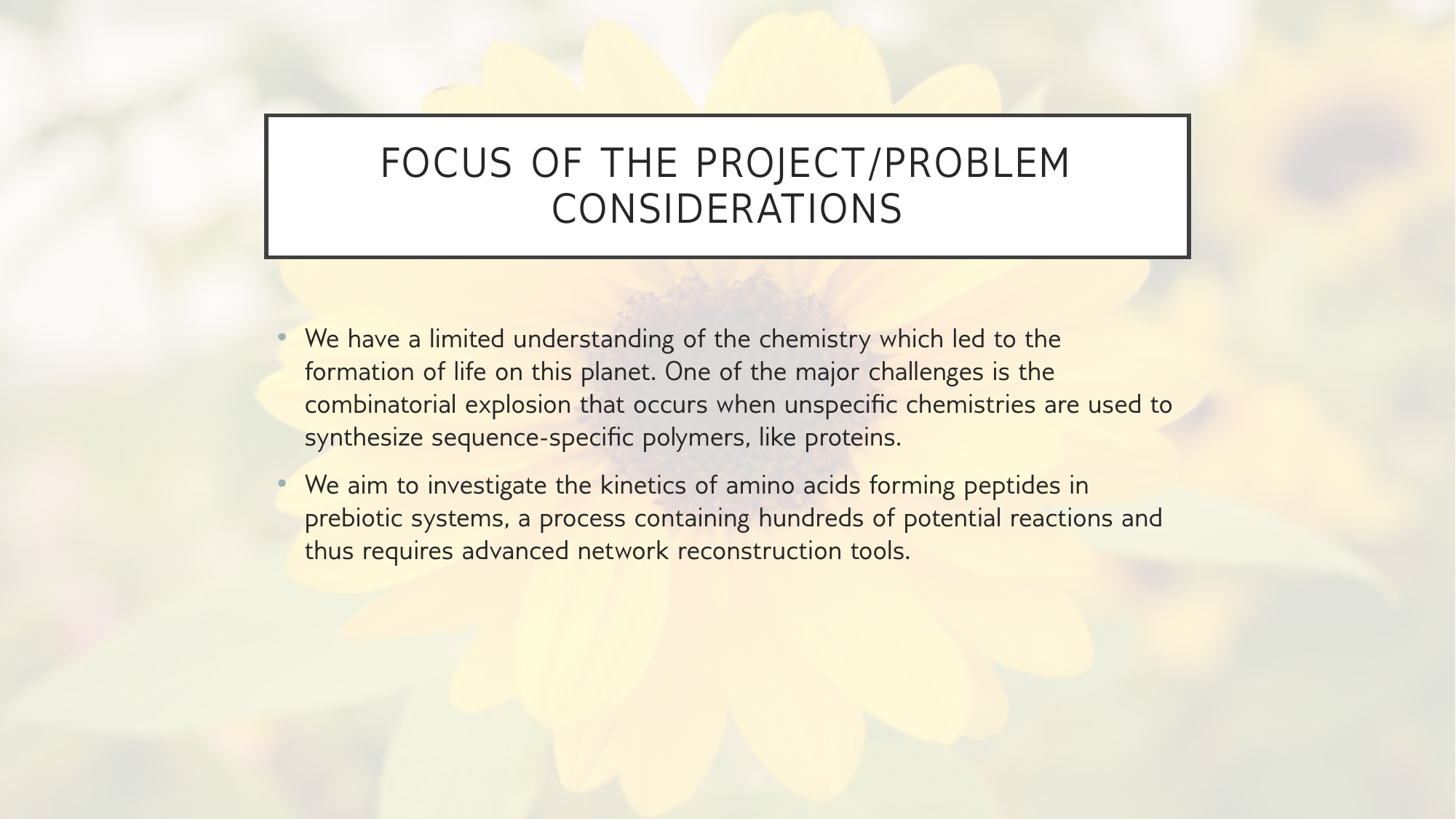

# FOCUS OF THE PROJECT/PROBLEM CONSIDERATIONS
We have a limited understanding of the chemistry which led to the formation of life on this planet. One of the major challenges is the combinatorial explosion that occurs when unspecific chemistries are used to synthesize sequence-specific polymers, like proteins.
We aim to investigate the kinetics of amino acids forming peptides in prebiotic systems, a process containing hundreds of potential reactions and thus requires advanced network reconstruction tools.